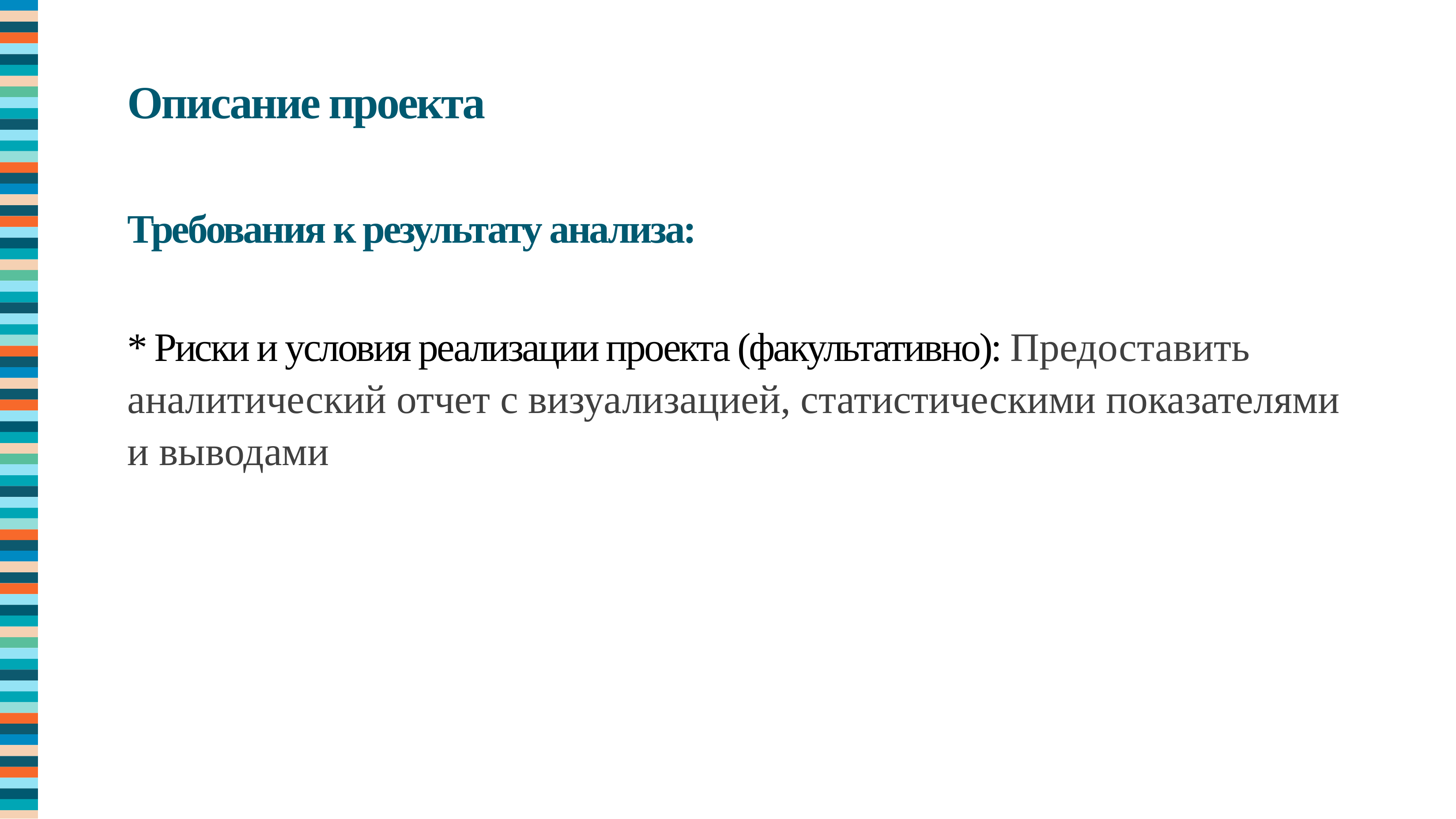

Описание проекта
Требования к результату анализа:

* Риски и условия реализации проекта (факультативно): Предоставить аналитический отчет с визуализацией, статистическими показателями и выводами